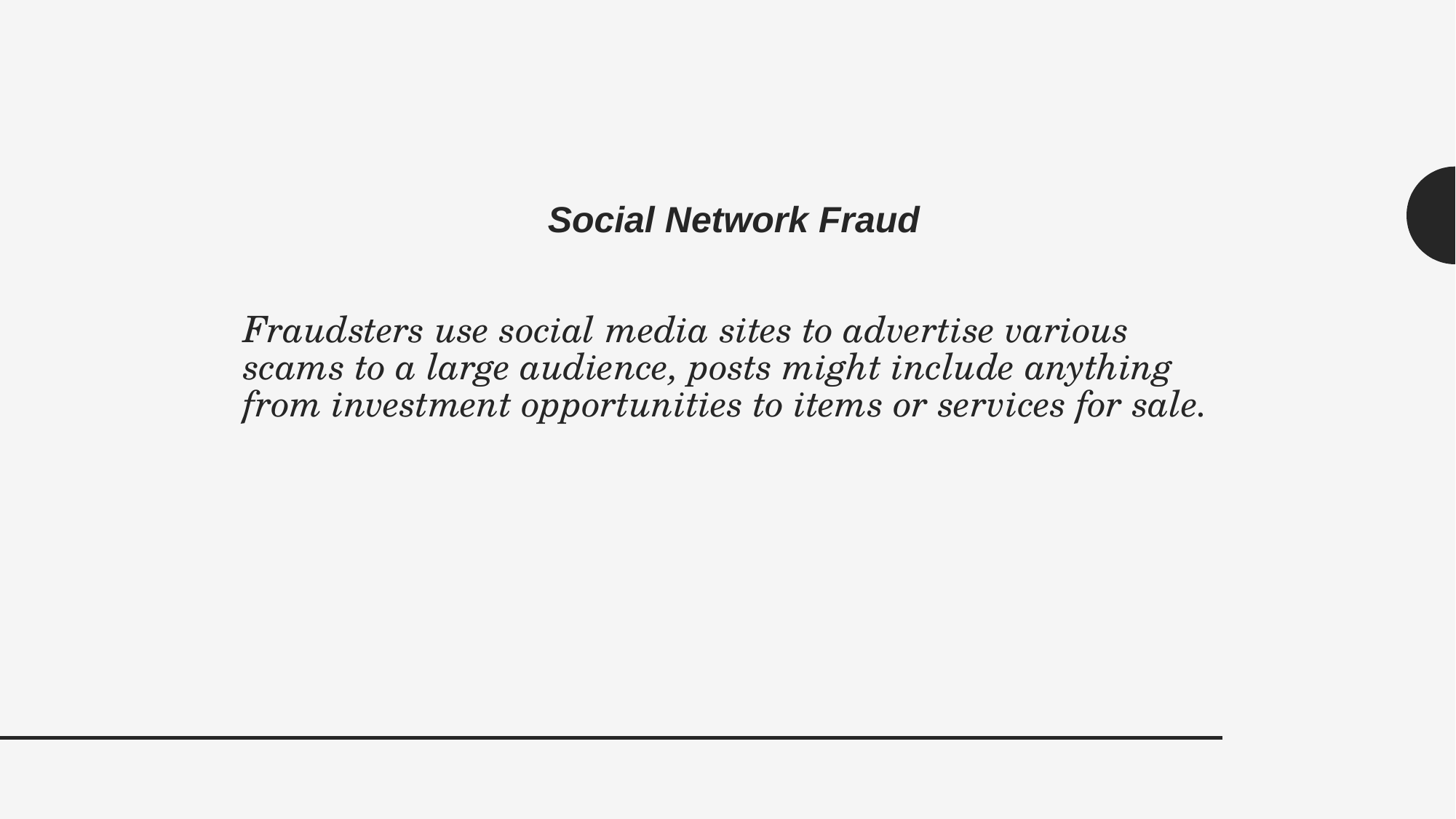

Social Network Fraud
# Fraudsters use social media sites to advertise various scams to a large audience, posts might include anything from investment opportunities to items or services for sale.